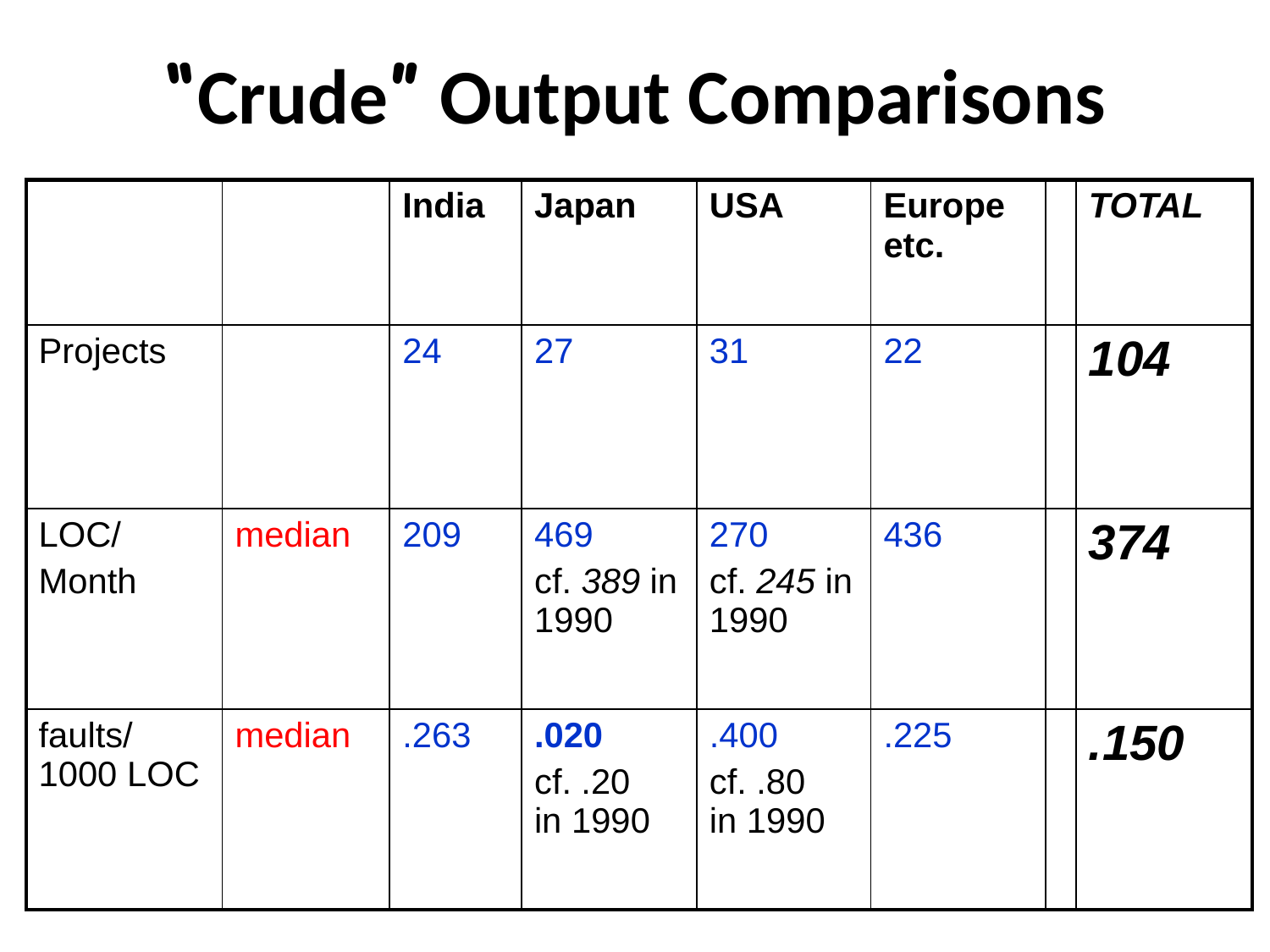

# “Crude” Output Comparisons
|  |  | India | Japan | USA | Europe etc. |  | TOTAL |
| --- | --- | --- | --- | --- | --- | --- | --- |
| Projects |  | 24 | 27 | 31 | 22 |  | 104 |
| LOC/ Month | median | 209 | 469 cf. 389 in 1990 | 270 cf. 245 in 1990 | 436 |  | 374 |
| faults/ 1000 LOC | median | .263 | .020 cf. .20 in 1990 | .400 cf. .80 in 1990 | .225 |  | .150 |